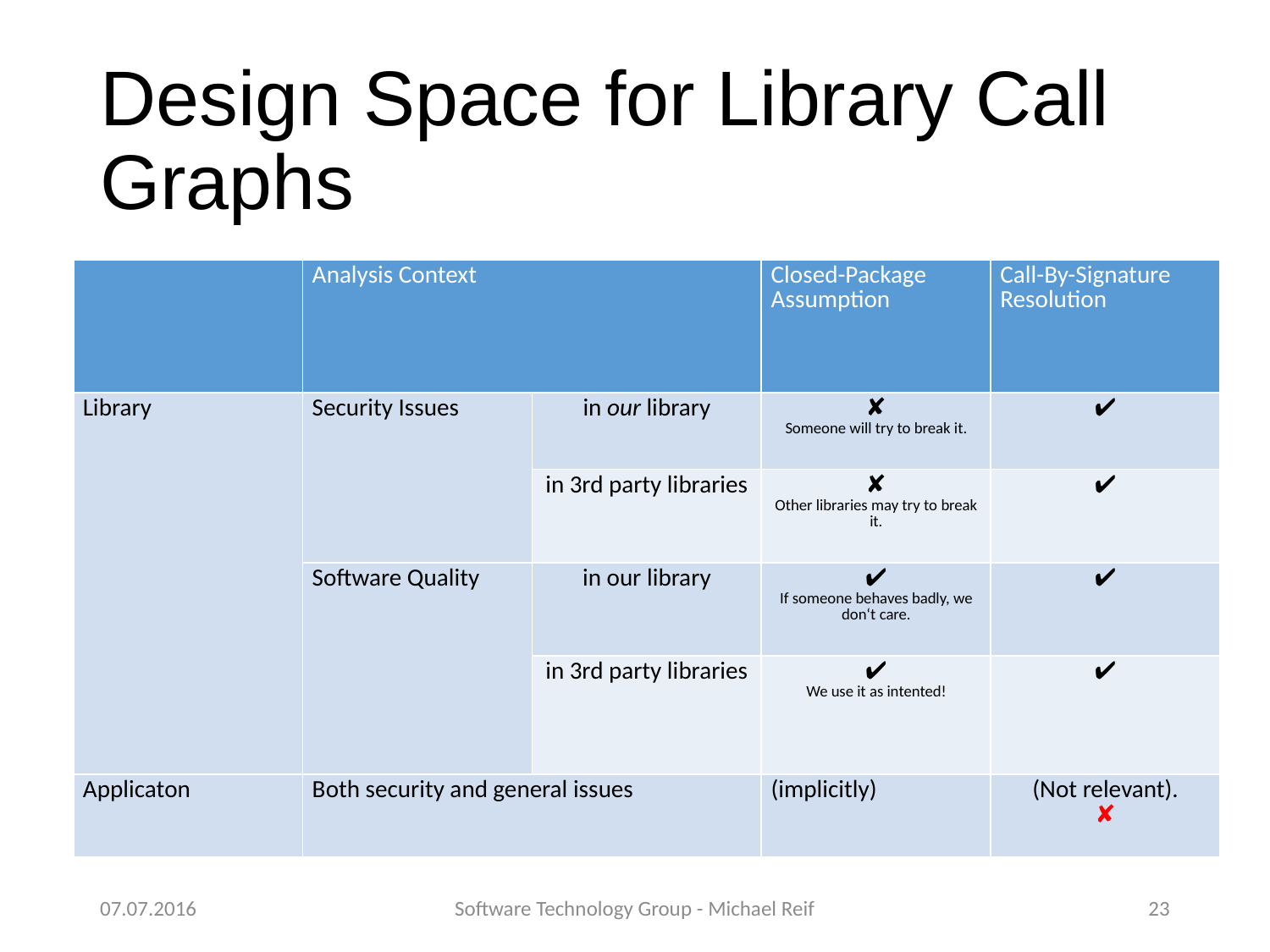

# Design Space for Library Call Graphs

|  | Analysis Context |  | Closed-Package Assumption | Call-By-Signature Resolution |
| --- | --- | --- | --- | --- |
| Library | Security Issues | in our library | ✘ Someone will try to break it. | ✔ |
|  |  | in 3rd party libraries | ✘ Other libraries may try to break it. | ✔ |
|  | Software Quality | in our library | ✔ If someone behaves badly, we don‘t care. | ✔ |
|  |  | in 3rd party libraries | ✔ We use it as intented! | ✔ |
| Applicaton | Both security and general issues |  | (implicitly) | (Not relevant). ✘ |
07.07.2016
Software Technology Group - Michael Reif
23